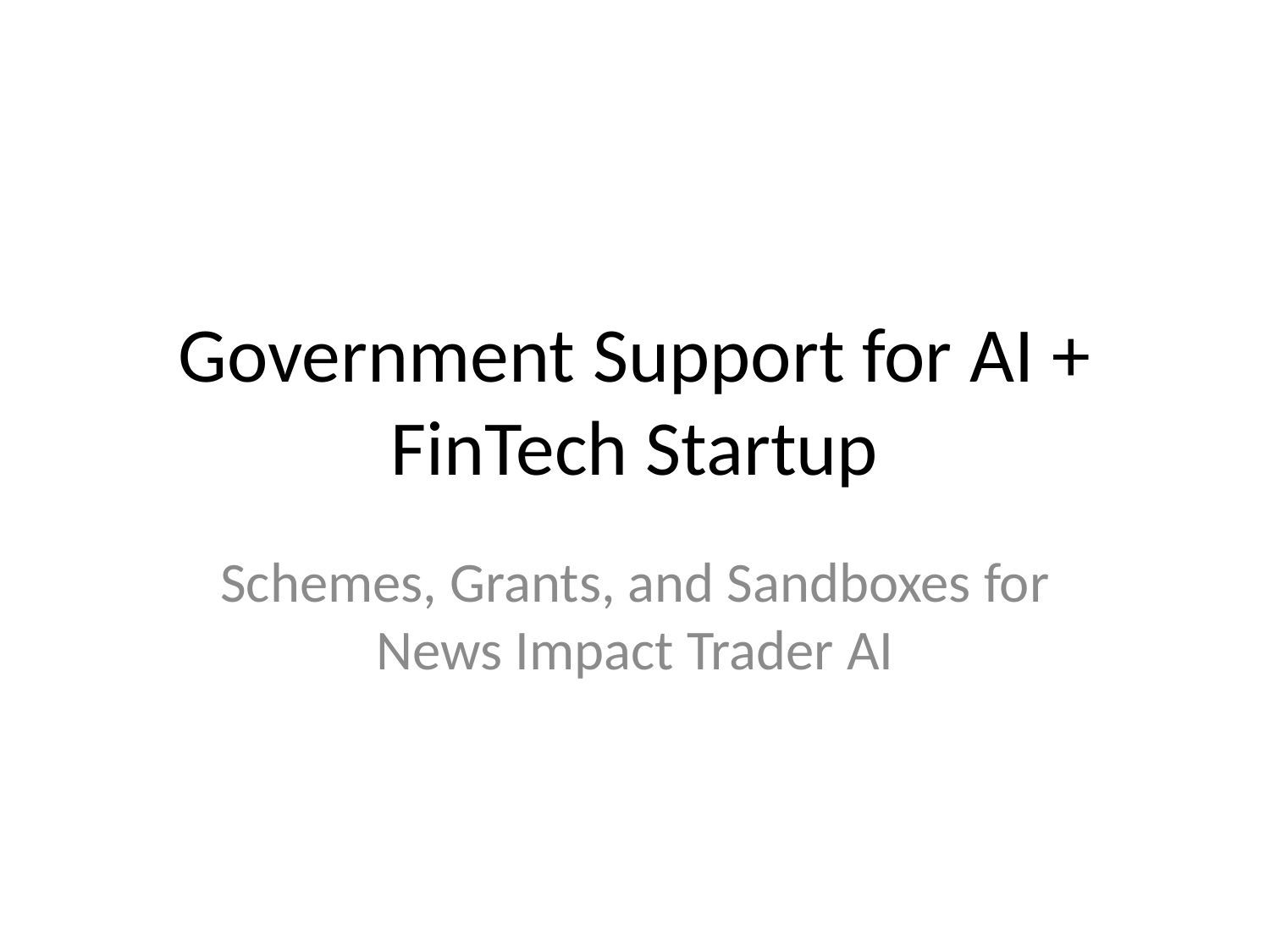

# Government Support for AI + FinTech Startup
Schemes, Grants, and Sandboxes for News Impact Trader AI